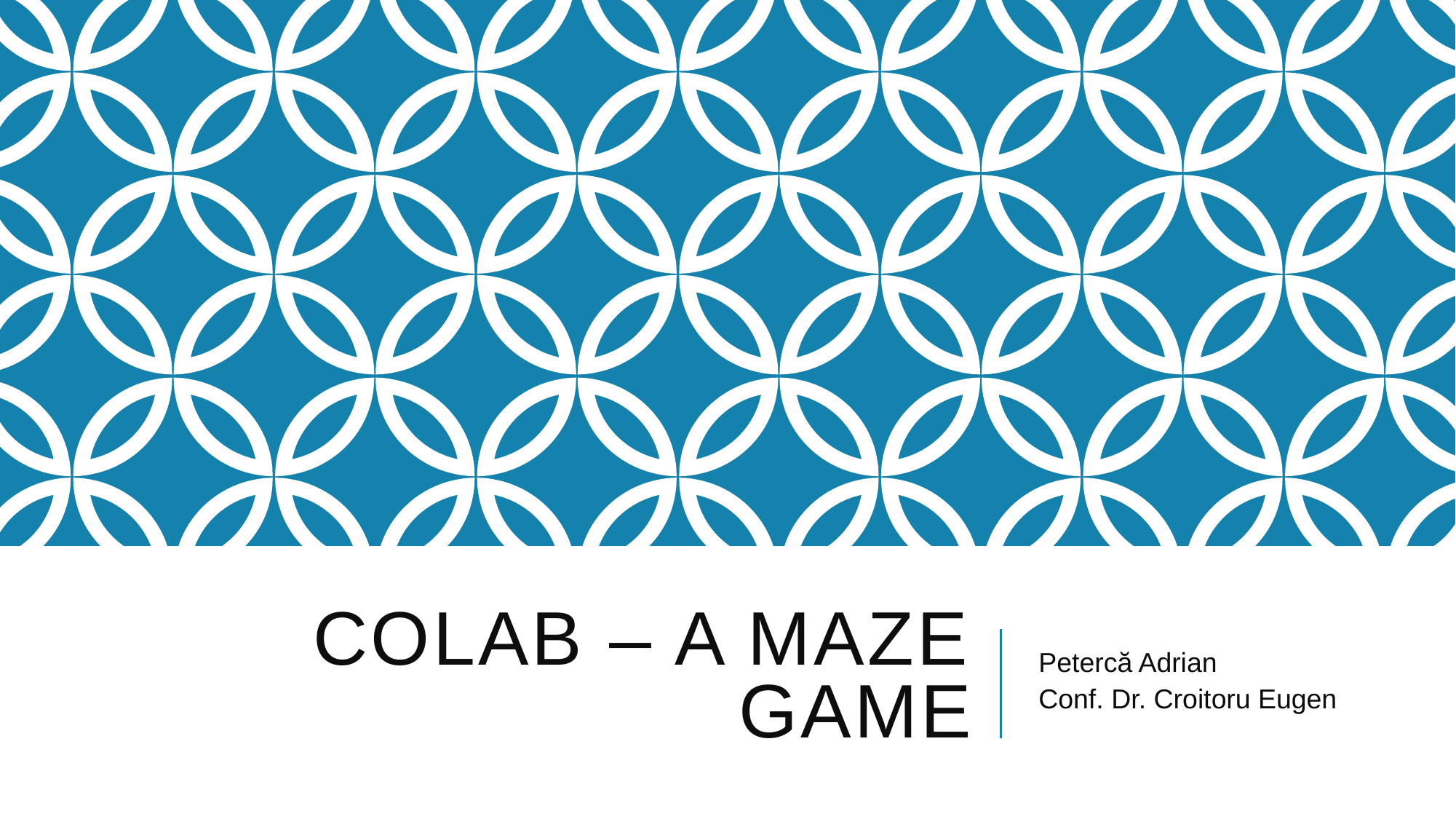

# COLAB – A Maze game
Petercă Adrian
Conf. Dr. Croitoru Eugen